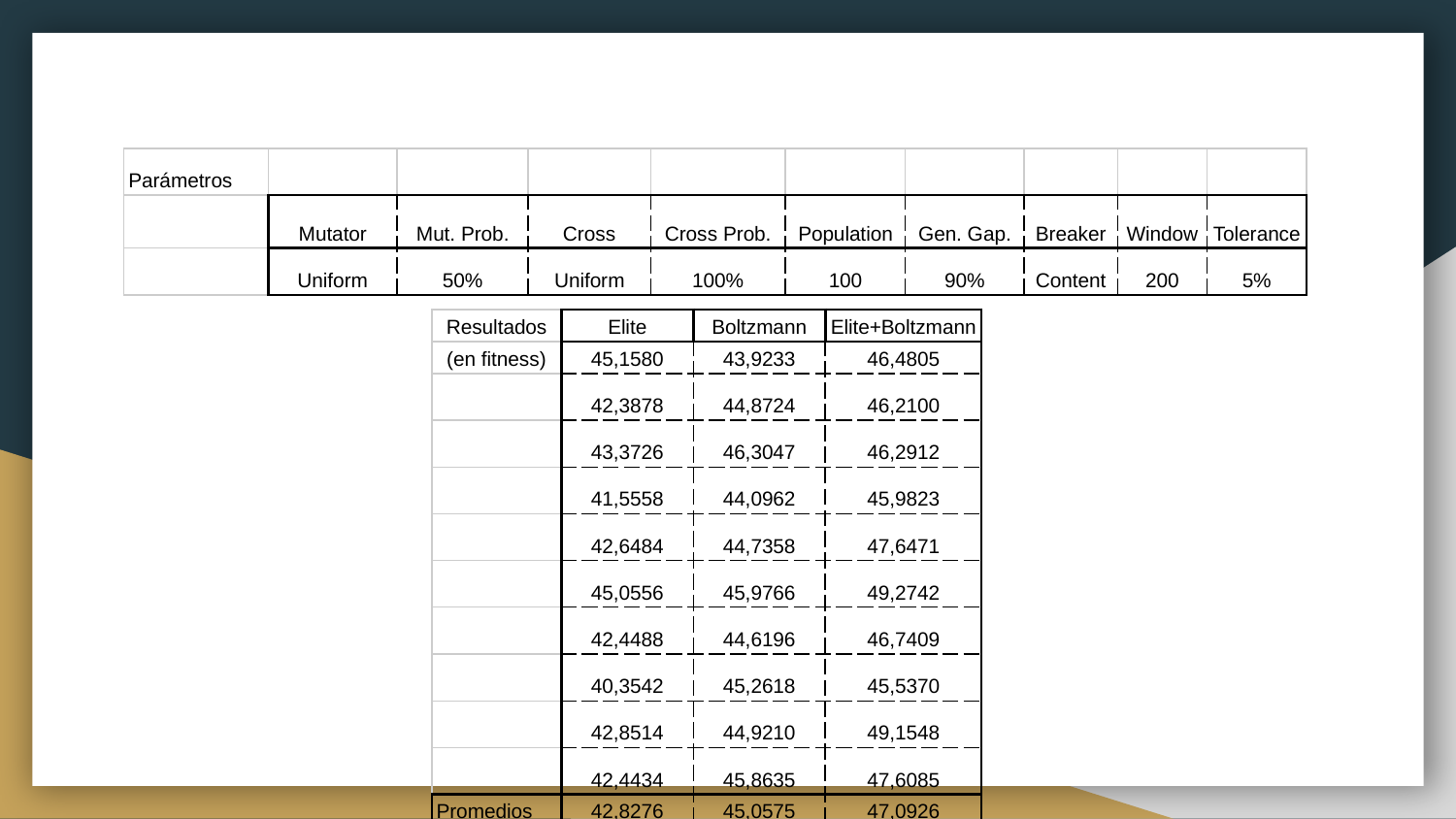

| Parámetros |  |  |  |  |  |  |  |  |  |
| --- | --- | --- | --- | --- | --- | --- | --- | --- | --- |
|  | Mutator | Mut. Prob. | Cross | Cross Prob. | Population | Gen. Gap. | Breaker | Window | Tolerance |
|  | Uniform | 50% | Uniform | 100% | 100 | 90% | Content | 200 | 5% |
| Resultados | Elite | Boltzmann | Elite+Boltzmann |
| --- | --- | --- | --- |
| (en fitness) | 45,1580 | 43,9233 | 46,4805 |
|  | 42,3878 | 44,8724 | 46,2100 |
|  | 43,3726 | 46,3047 | 46,2912 |
|  | 41,5558 | 44,0962 | 45,9823 |
|  | 42,6484 | 44,7358 | 47,6471 |
|  | 45,0556 | 45,9766 | 49,2742 |
|  | 42,4488 | 44,6196 | 46,7409 |
|  | 40,3542 | 45,2618 | 45,5370 |
|  | 42,8514 | 44,9210 | 49,1548 |
|  | 42,4434 | 45,8635 | 47,6085 |
| Promedios | 42,8276 | 45,0575 | 47,0926 |